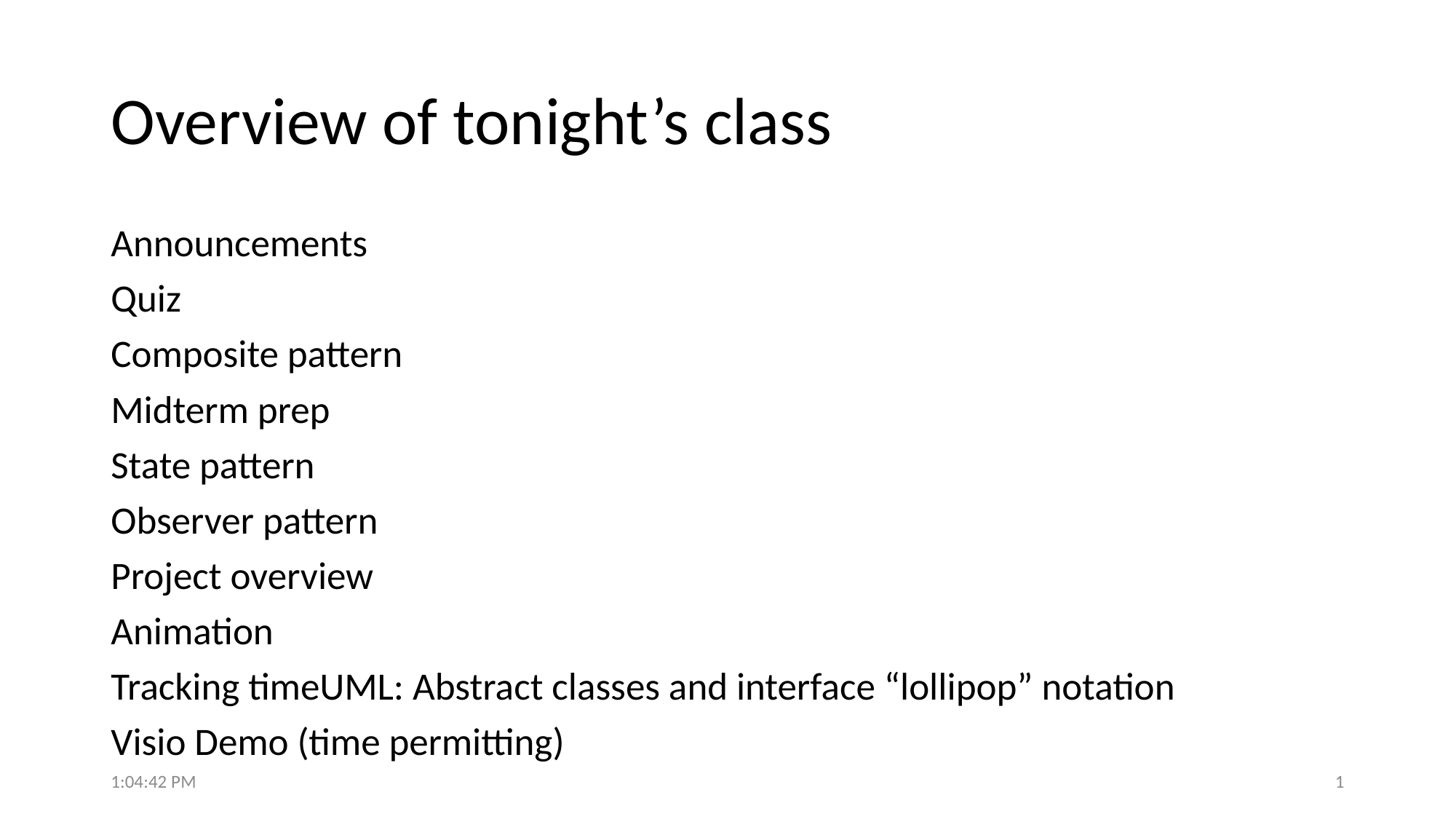

# Overview of tonight’s class
Announcements
Quiz
Composite pattern
Midterm prep
State pattern
Observer pattern
Project overview
Animation
Tracking timeUML: Abstract classes and interface “lollipop” notation
Visio Demo (time permitting)

1:04:42 PM
1